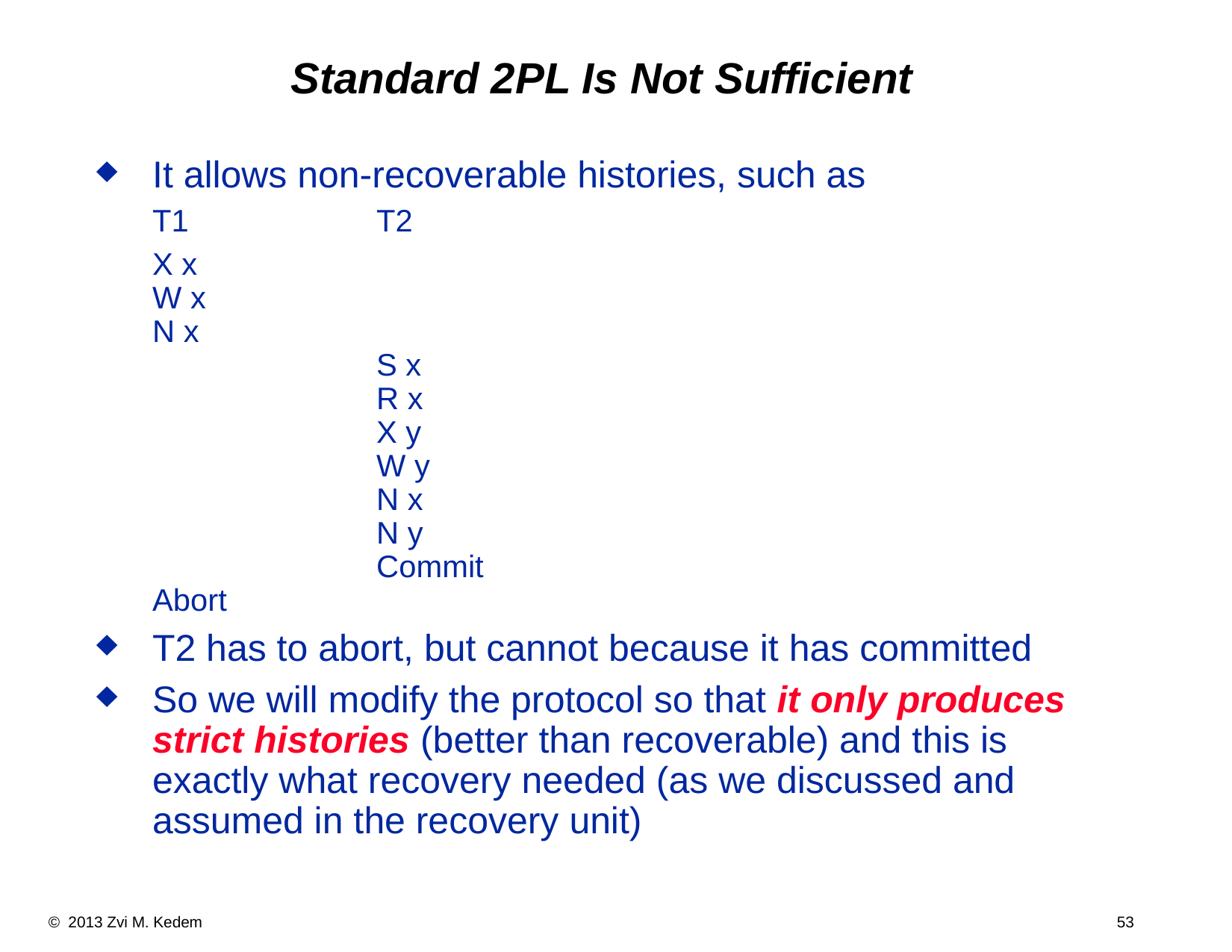

Standard 2PL Is Not Sufficient
It allows non-recoverable histories, such as
	T1		T2
	X x
W x
N x
		S x
		R x
		X y
		W y
		N x
		N y
		Commit
Abort
T2 has to abort, but cannot because it has committed
So we will modify the protocol so that it only produces strict histories (better than recoverable) and this is exactly what recovery needed (as we discussed and assumed in the recovery unit)